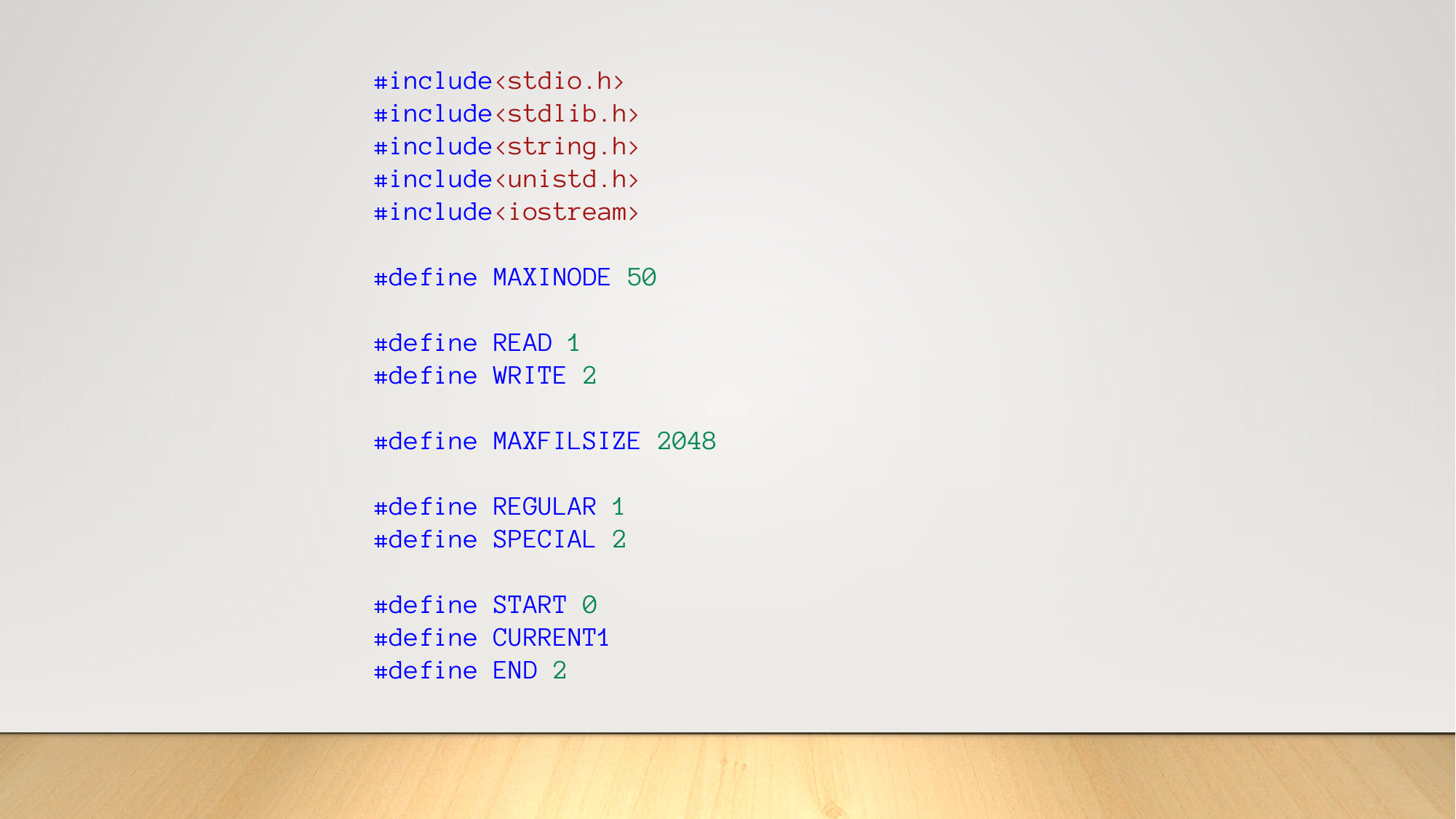

#include<stdio.h>
#include<stdlib.h>
#include<string.h>
#include<unistd.h>
#include<iostream>

#define MAXINODE 50
#define READ 1
#define WRITE 2
#define MAXFILSIZE 2048
#define REGULAR 1
#define SPECIAL 2
#define START 0
#define CURRENT1
#define END 2